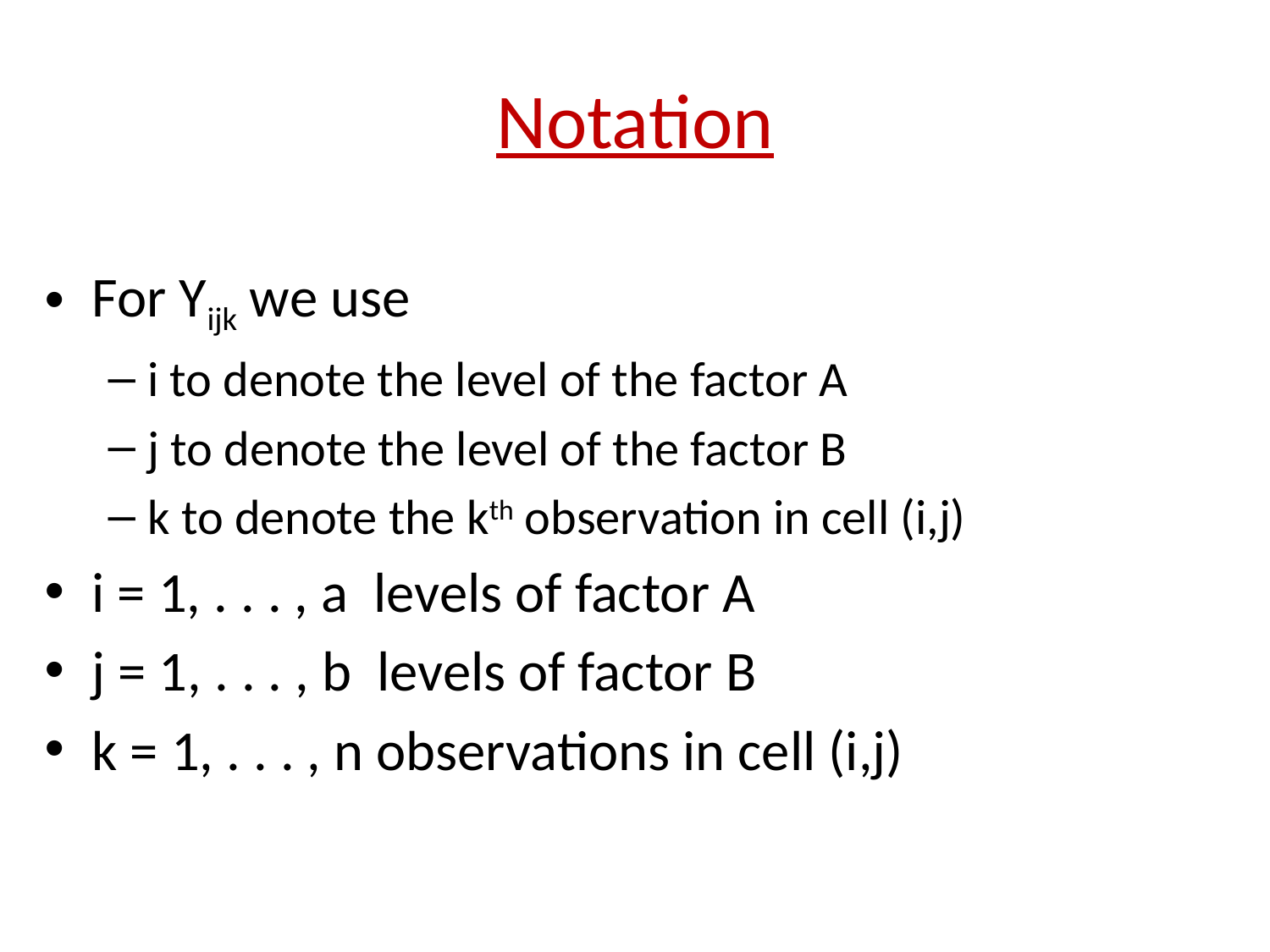

# Notation
For Yijk we use
i to denote the level of the factor A
j to denote the level of the factor B
k to denote the kth observation in cell (i,j)
i = 1, . . . , a  levels of factor A
j = 1, . . . , b  levels of factor B
k = 1, . . . , n observations in cell (i,j)